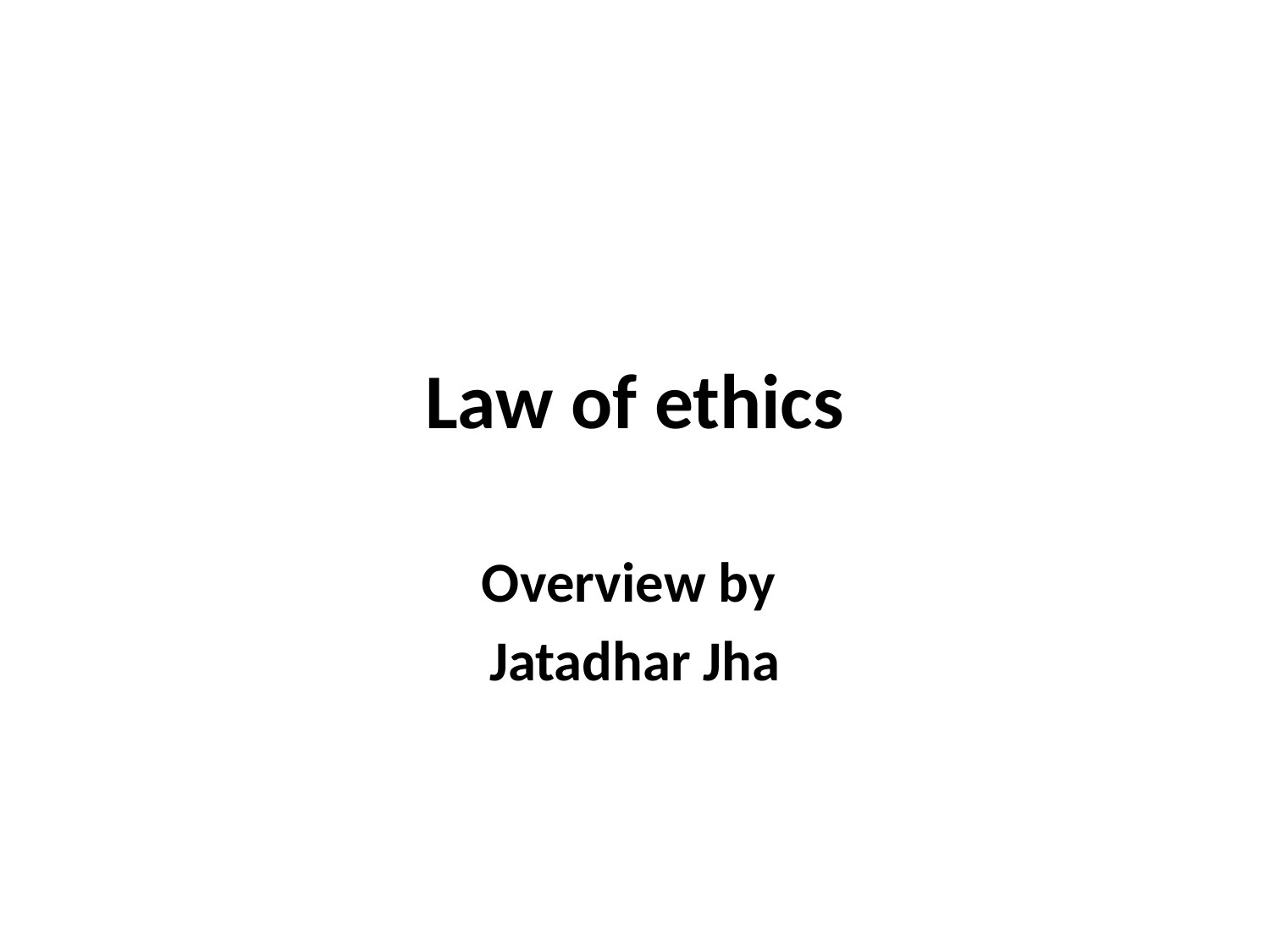

# Law of ethics
Overview by
Jatadhar Jha